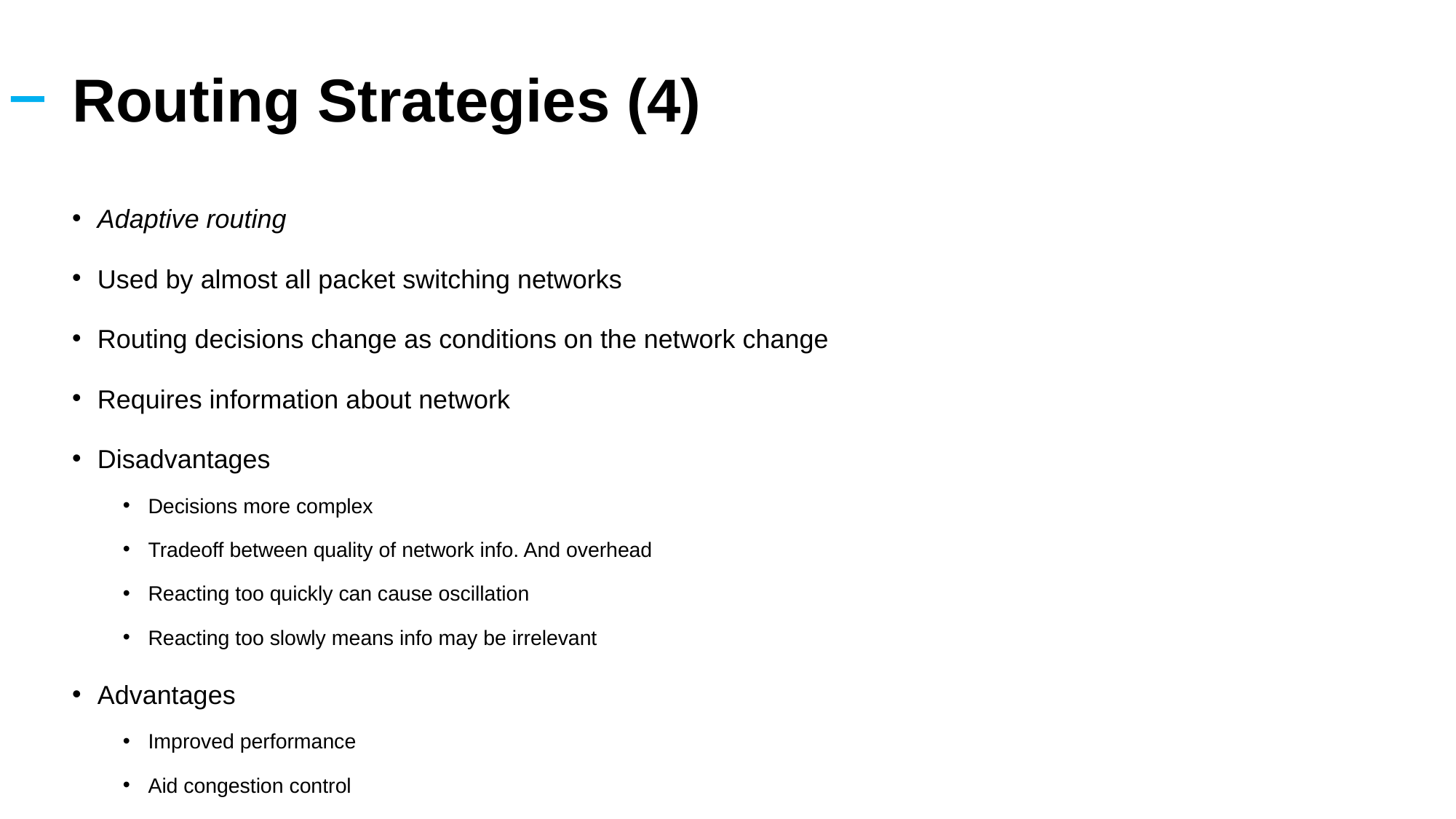

# Routing Strategies (4)

Adaptive routing
Used by almost all packet switching networks
Routing decisions change as conditions on the network change
Requires information about network
Disadvantages
Decisions more complex
Tradeoff between quality of network info. And overhead
Reacting too quickly can cause oscillation
Reacting too slowly means info may be irrelevant
Advantages
Improved performance
Aid congestion control